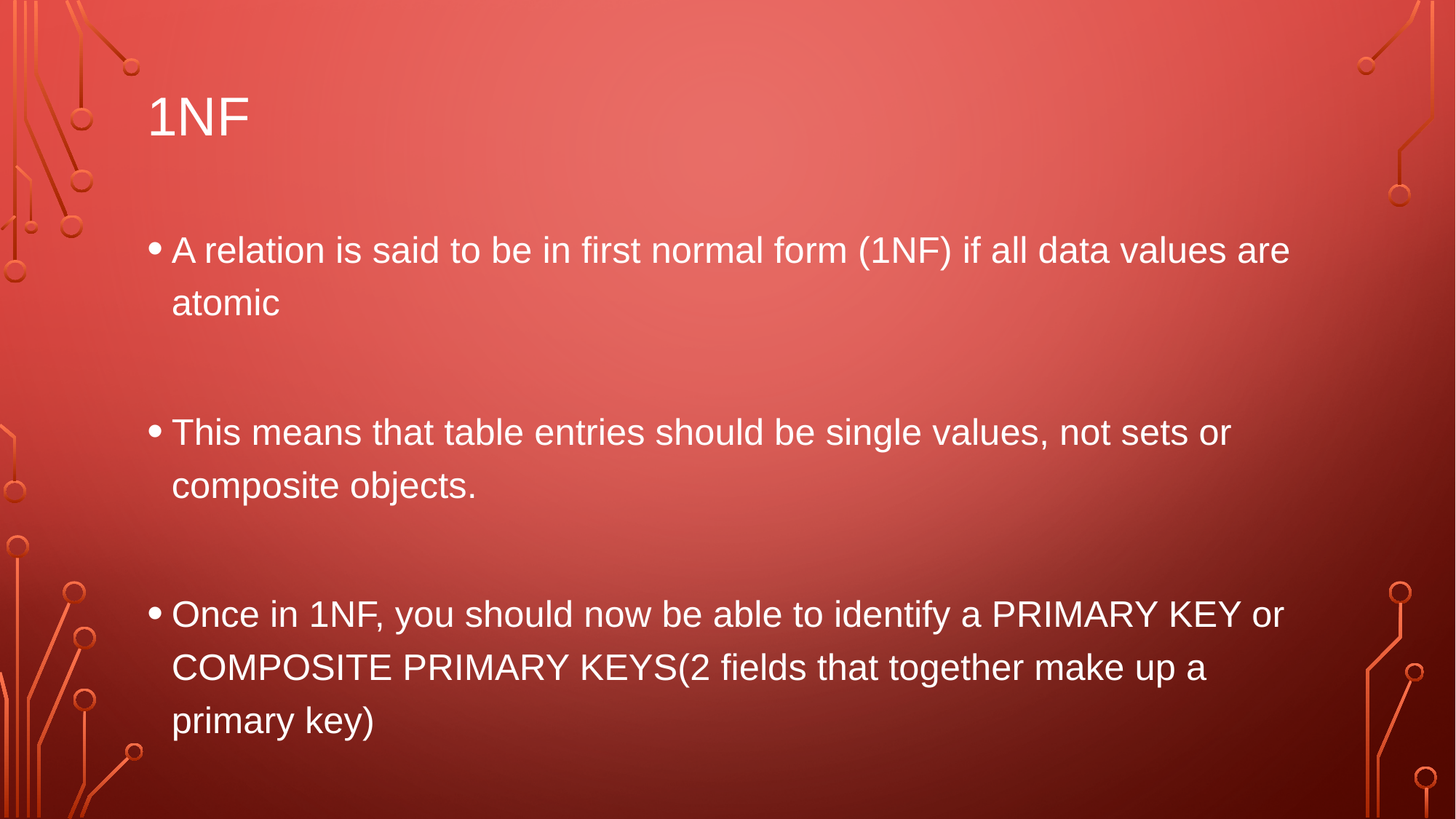

# 1NF
A relation is said to be in first normal form (1NF) if all data values are atomic

This means that table entries should be single values, not sets or composite objects.

Once in 1NF, you should now be able to identify a PRIMARY KEY or COMPOSITE PRIMARY KEYS(2 fields that together make up a primary key)